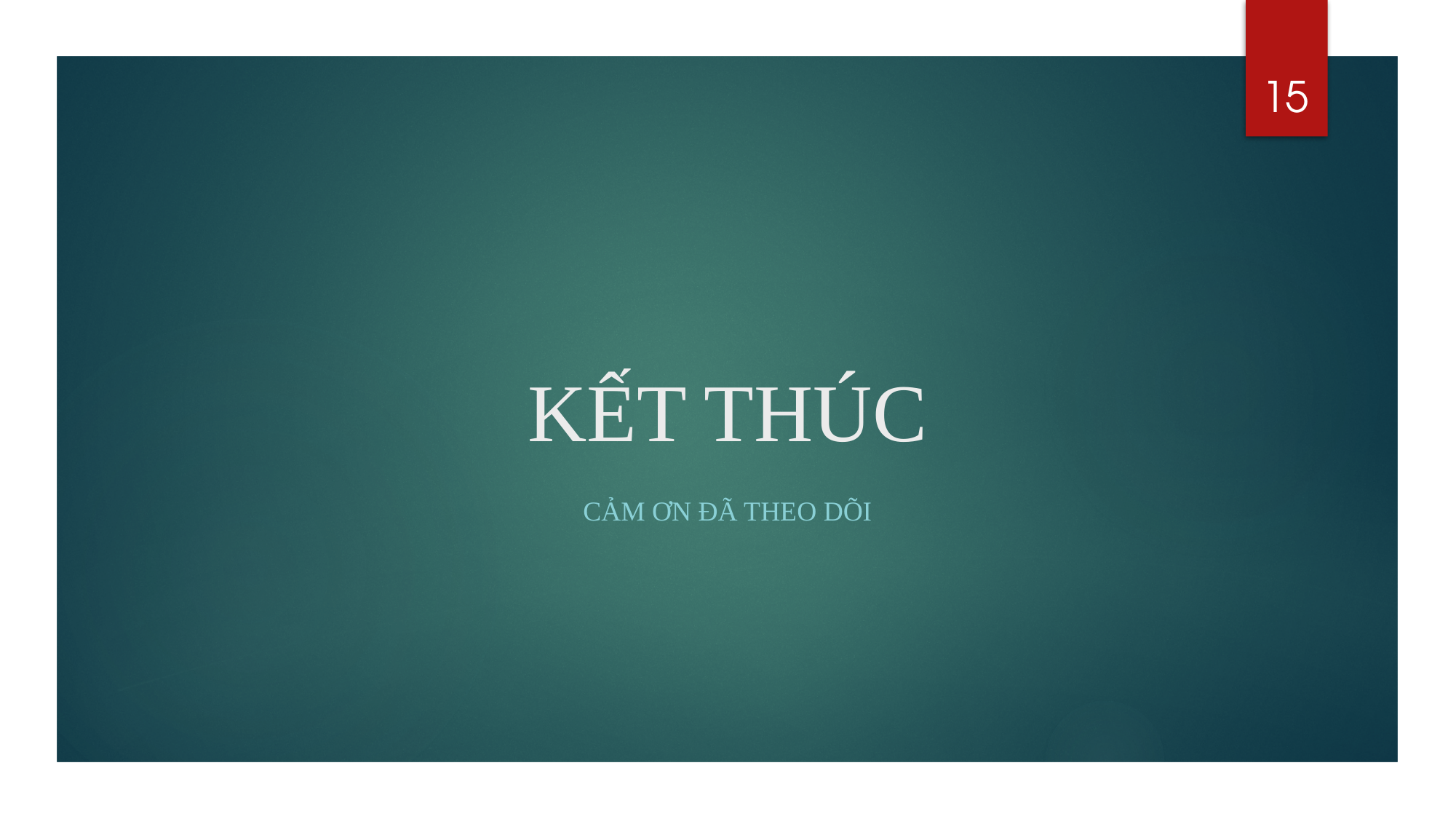

15
# KẾT THÚC
Cảm ơn đã theo dõi